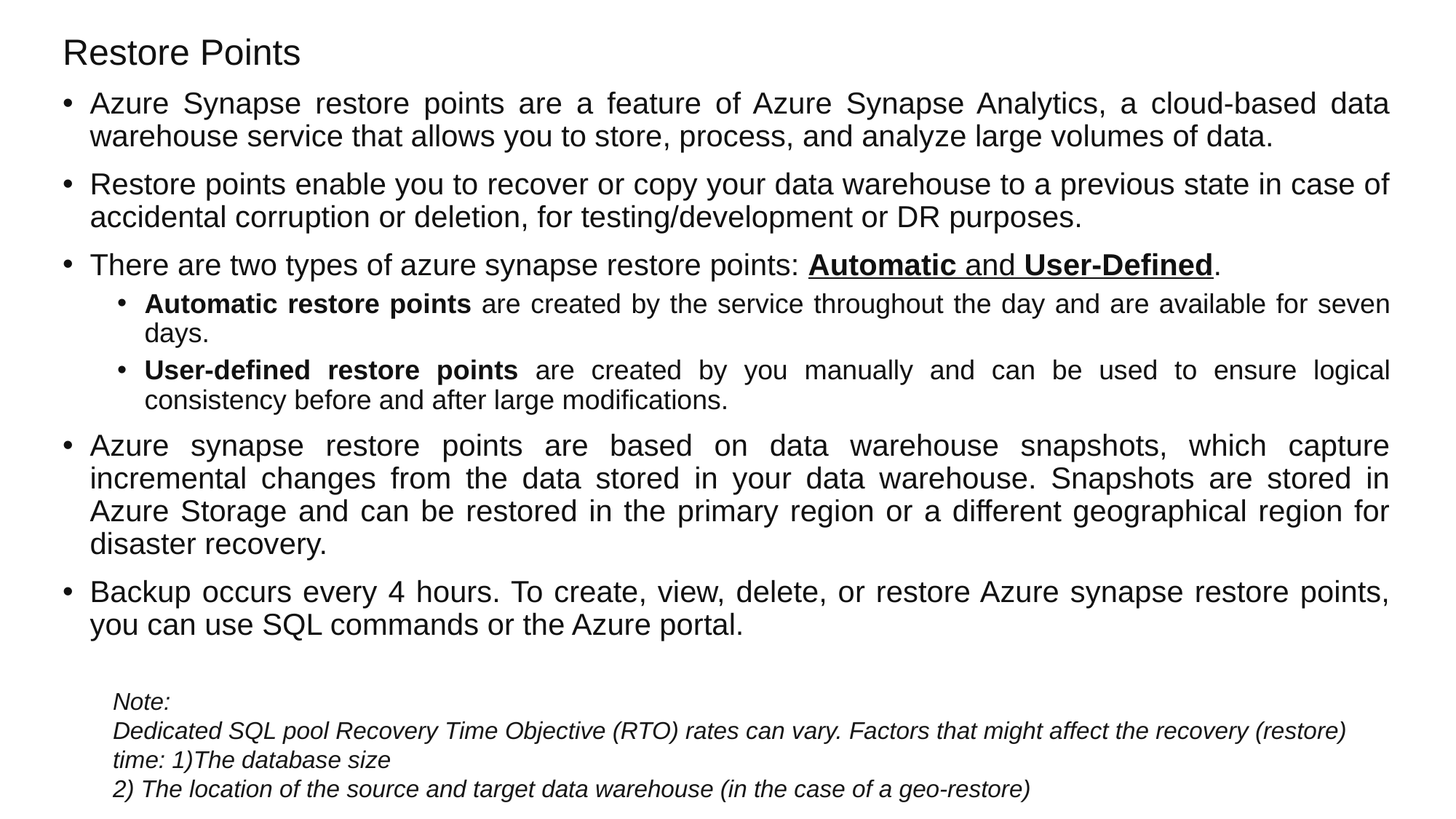

Restore Points
Azure Synapse restore points are a feature of Azure Synapse Analytics, a cloud-based data warehouse service that allows you to store, process, and analyze large volumes of data.
Restore points enable you to recover or copy your data warehouse to a previous state in case of accidental corruption or deletion, for testing/development or DR purposes.
There are two types of azure synapse restore points: Automatic and User-Defined.
Automatic restore points are created by the service throughout the day and are available for seven days.
User-defined restore points are created by you manually and can be used to ensure logical consistency before and after large modifications.
Azure synapse restore points are based on data warehouse snapshots, which capture incremental changes from the data stored in your data warehouse. Snapshots are stored in Azure Storage and can be restored in the primary region or a different geographical region for disaster recovery.
Backup occurs every 4 hours. To create, view, delete, or restore Azure synapse restore points, you can use SQL commands or the Azure portal.

Note:
Dedicated SQL pool Recovery Time Objective (RTO) rates can vary. Factors that might affect the recovery (restore) time: 1)The database size
2) The location of the source and target data warehouse (in the case of a geo-restore)